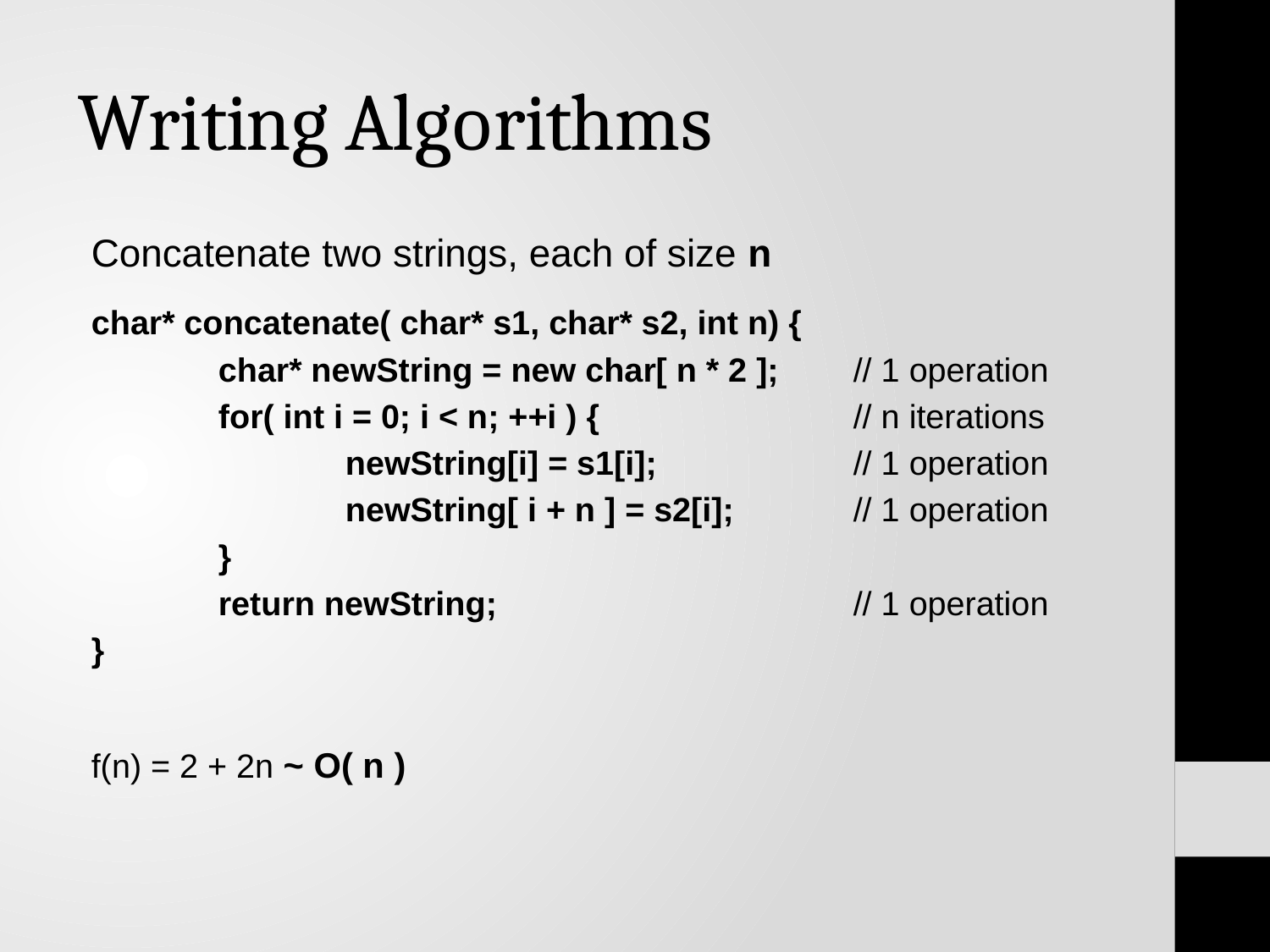

# Writing Algorithms
Concatenate two strings, each of size n

char* concatenate( char* s1, char* s2, int n) {
	char* newString = new char[ n * 2 ];	// 1 operation
	for( int i = 0; i < n; ++i ) {		// n iterations
		newString[i] = s1[i];		// 1 operation
		newString[ i + n ] = s2[i];	// 1 operation
	}
	return newString;			// 1 operation
}

f(n) = 2 + 2n ~ O( n )